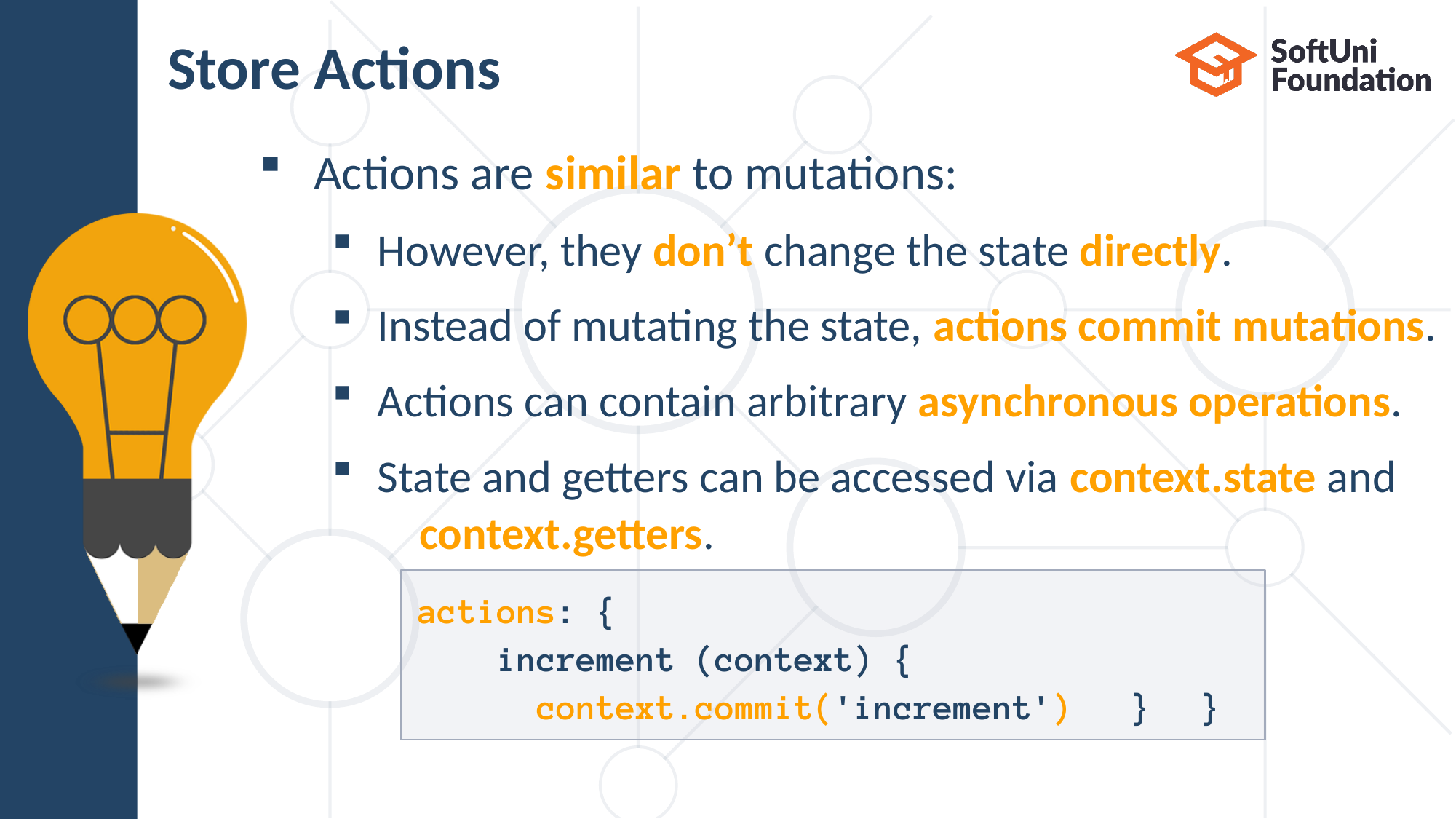

# Store Actions
Actions are similar to mutations:
However, they don’t change the state directly.
Instead of mutating the state, actions commit mutations.
Actions can contain arbitrary asynchronous operations.
State and getters can be accessed via context.state and         context.getters.

actions: {
    increment (context) {
      context.commit('increment')   }	 }